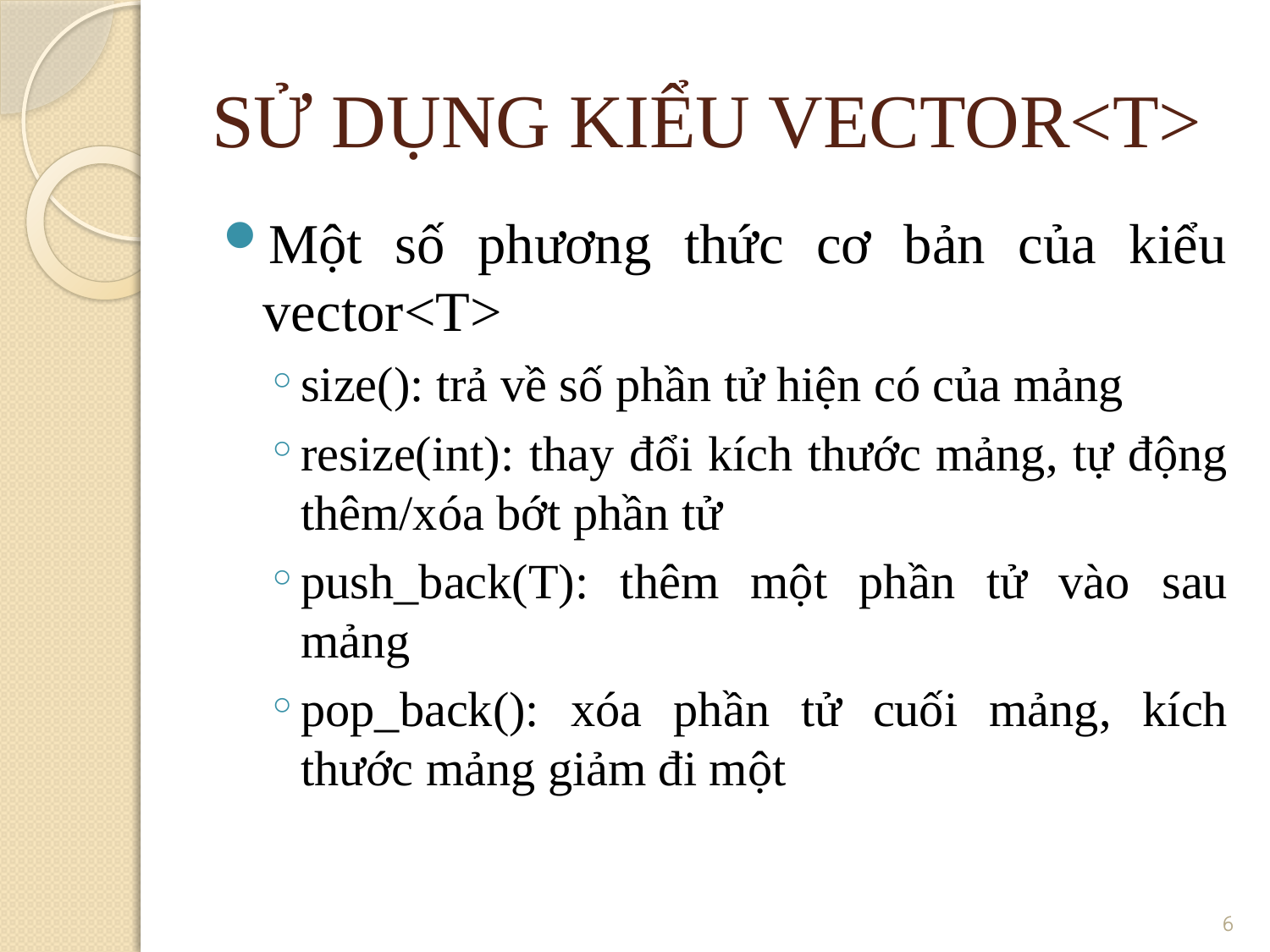

SỬ DỤNG KIỂU VECTOR<T>
Một số phương thức cơ bản của kiểu vector<T>
size(): trả về số phần tử hiện có của mảng
resize(int): thay đổi kích thước mảng, tự động thêm/xóa bớt phần tử
push_back(T): thêm một phần tử vào sau mảng
pop_back(): xóa phần tử cuối mảng, kích thước mảng giảm đi một
6